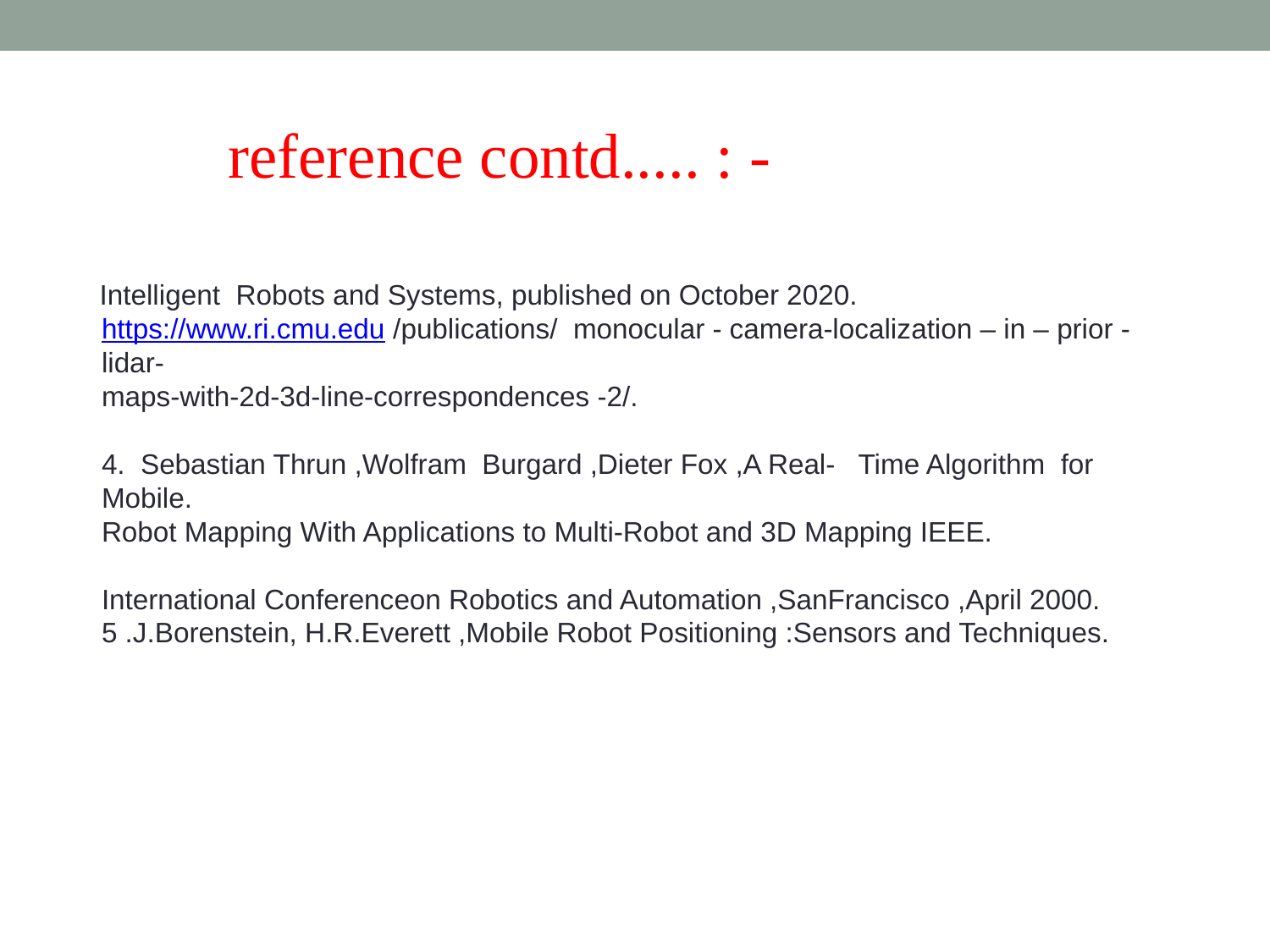

reference contd..... : -
   Intelligent  Robots and Systems, published on October 2020.
https://www.ri.cmu.edu /publications/  monocular - camera-localization – in – prior -lidar-
maps-with-2d-3d-line-correspondences -2/.
4.  Sebastian Thrun ,Wolfram  Burgard ,Dieter Fox ,A Real-   Time Algorithm  for Mobile.
Robot Mapping With Applications to Multi-Robot and 3D Mapping IEEE.
International Conferenceon Robotics and Automation ,SanFrancisco ,April 2000.
5 .J.Borenstein, H.R.Everett ,Mobile Robot Positioning :Sensors and Techniques.